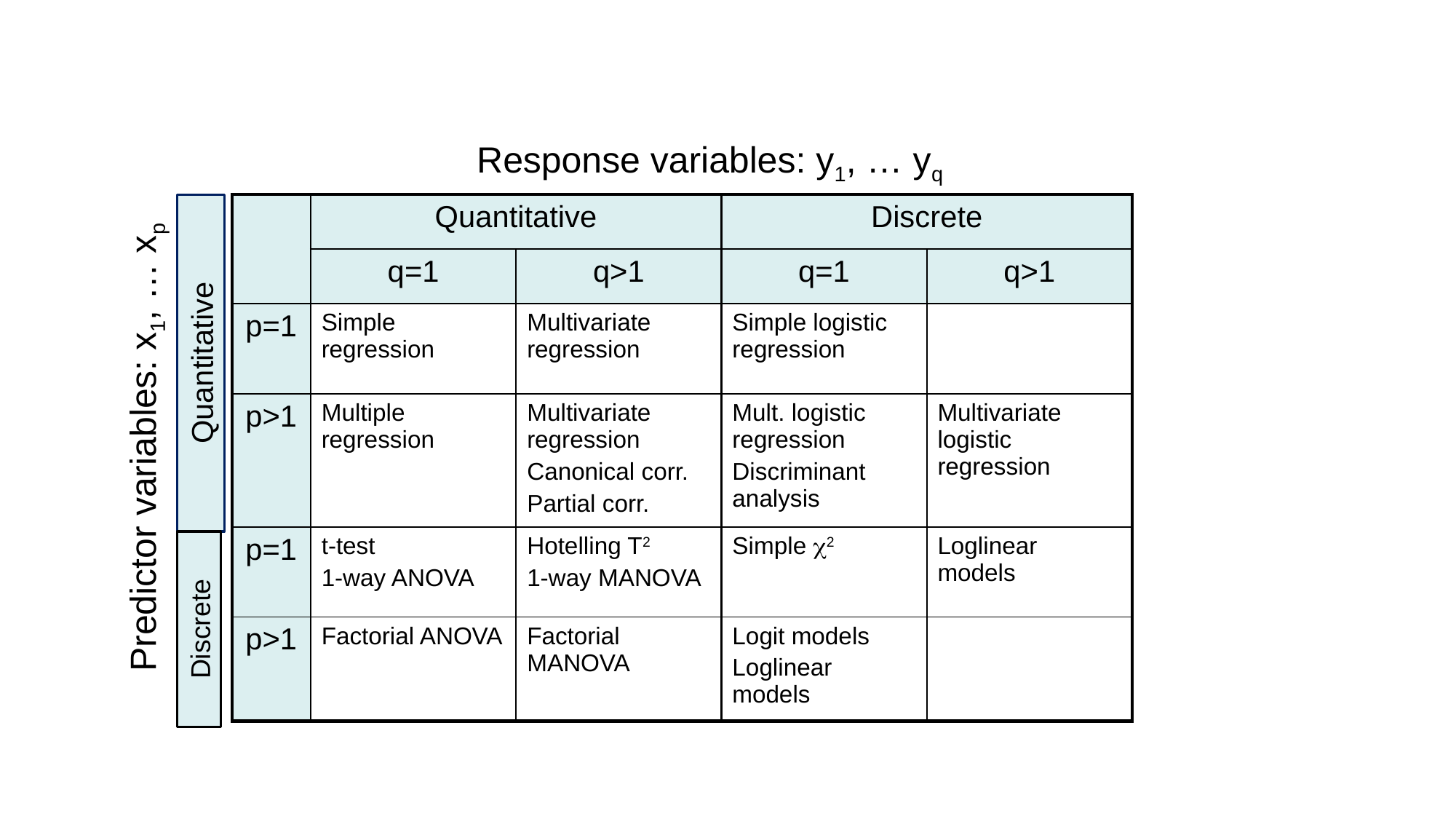

Response variables: y1, … yq
|  | Quantitative |  | Discrete |  |
| --- | --- | --- | --- | --- |
|  | q=1 | q>1 | q=1 | q>1 |
| p=1 | Simple regression | Multivariate regression | Simple logistic regression |  |
| p>1 | Multiple regression | Multivariate regression Canonical corr. Partial corr. | Mult. logistic regression Discriminant analysis | Multivariate logistic regression |
| p=1 | t-test 1-way ANOVA | Hotelling T2 1-way MANOVA | Simple χ2 | Loglinear models |
| p>1 | Factorial ANOVA | Factorial MANOVA | Logit models Loglinear models |  |
Quantitative
Predictor variables: x1, … xp
Discrete